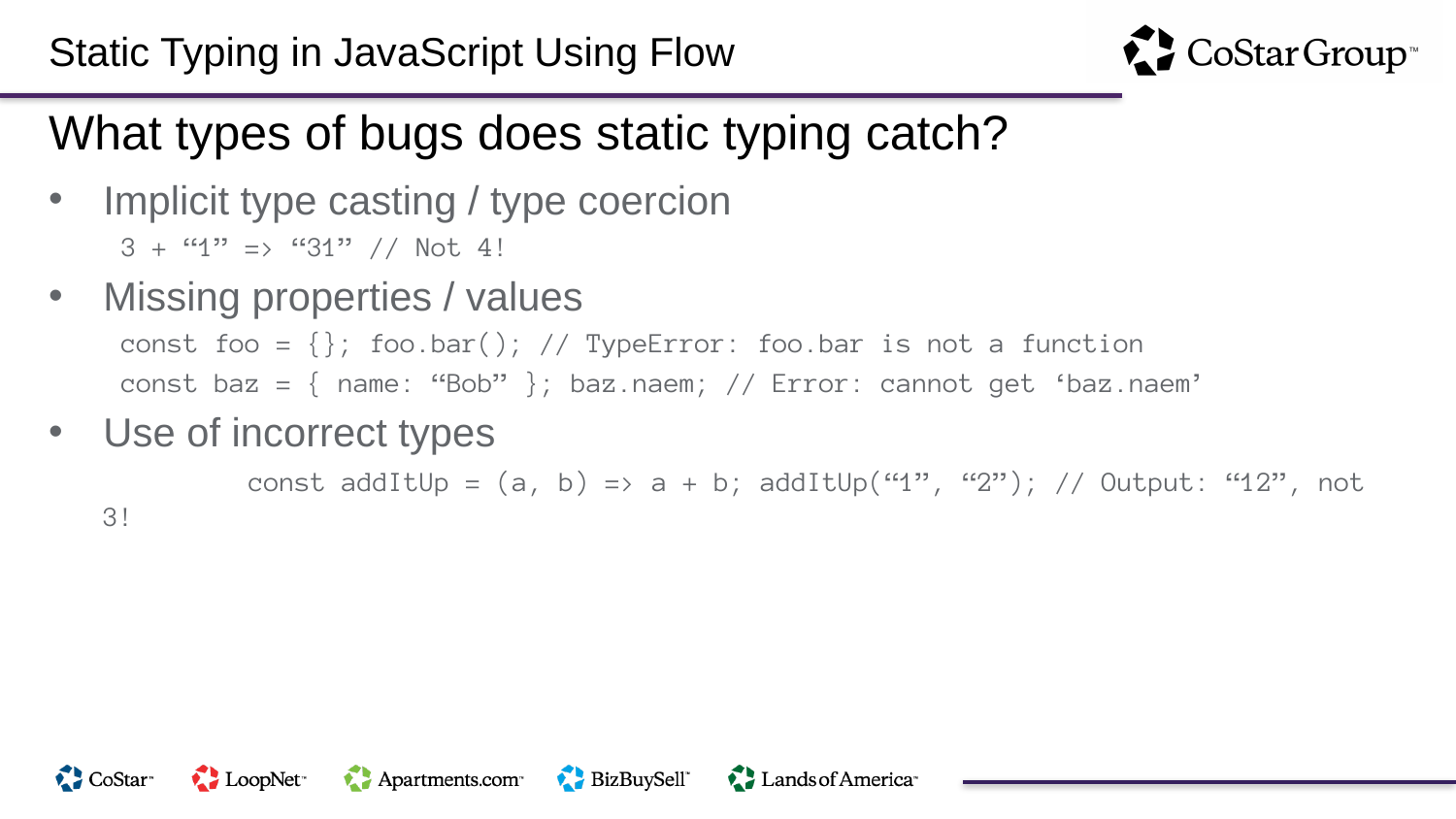

Static Typing in JavaScript Using Flow
What types of bugs does static typing catch?
Implicit type casting / type coercion
3 + “1” => “31” // Not 4!
Missing properties / values
const foo = {}; foo.bar(); // TypeError: foo.bar is not a function
const baz = { name: “Bob” }; baz.naem; // Error: cannot get ‘baz.naem’
Use of incorrect types
	const addItUp = (a, b) => a + b; addItUp(“1”, “2”); // Output: “12”, not 3!